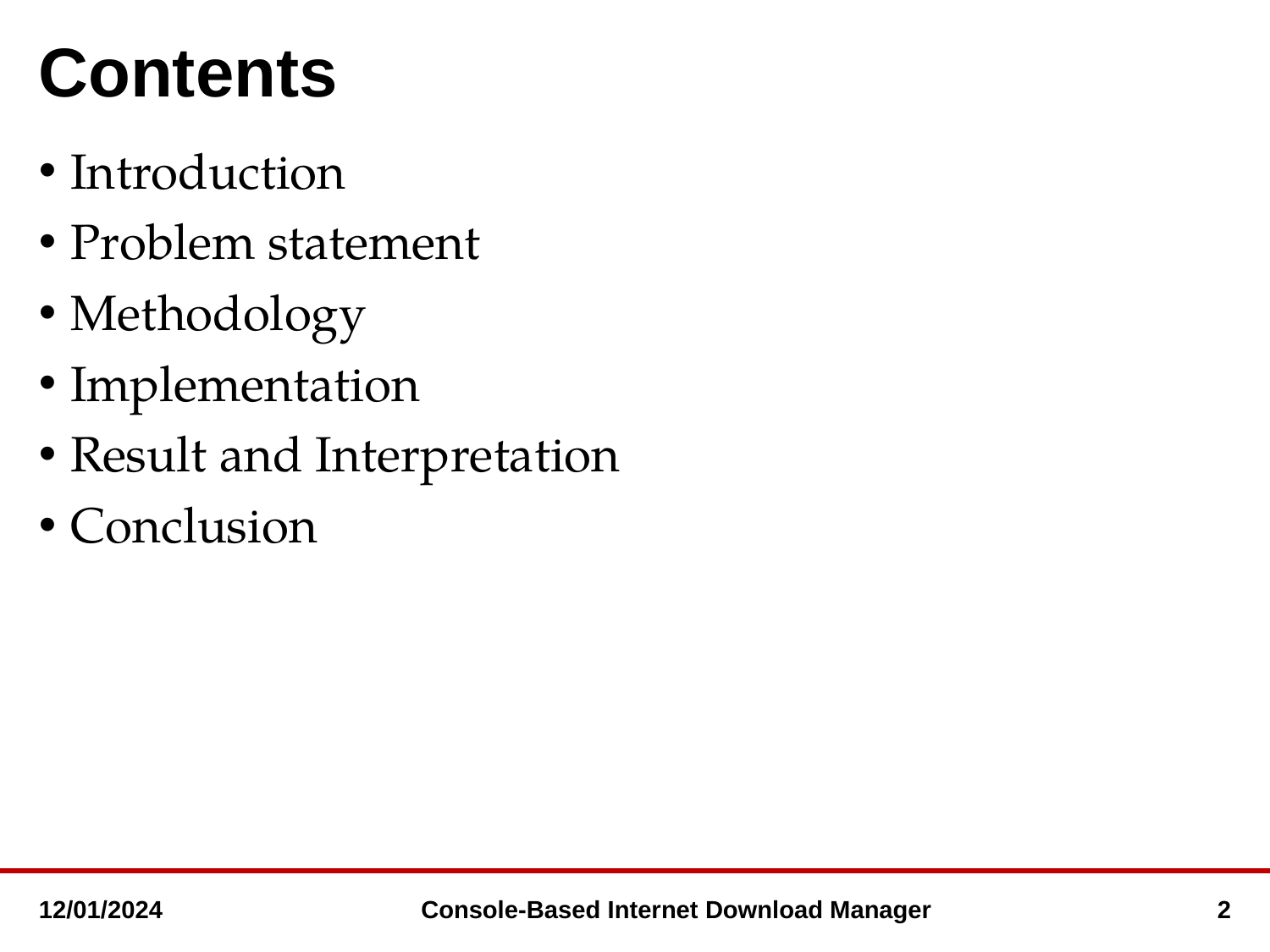

# Contents
Introduction
Problem statement
Methodology
Implementation
Result and Interpretation
Conclusion

12/01/2024
2
Console-Based Internet Download Manager